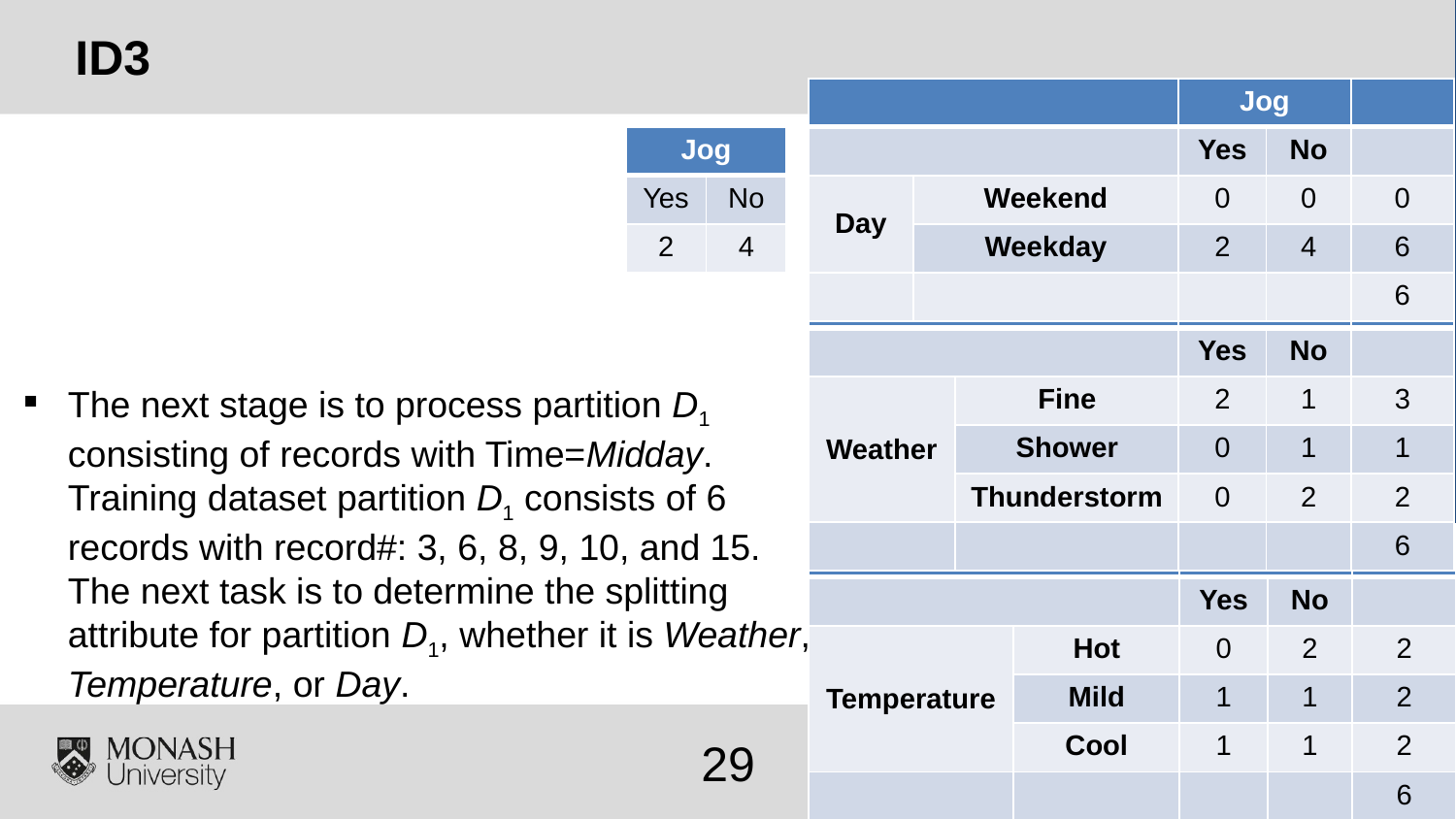

ID3
|  |  | Jog |  |  |
| --- | --- | --- | --- | --- |
|  |  | Yes | No |  |
| Day | Weekend | 0 | 0 | 0 |
|  | Weekday | 2 | 4 | 6 |
|  |  |  |  | 6 |
| Jog |  |
| --- | --- |
| Yes | No |
| 2 | 4 |
|  |  | Jog |  |  |
| --- | --- | --- | --- | --- |
|  |  | Yes | No |  |
| Weather | Fine | 2 | 1 | 3 |
|  | Shower | 0 | 1 | 1 |
|  | Thunderstorm | 0 | 2 | 2 |
|  |  |  |  | 6 |
The next stage is to process partition D1 consisting of records with Time=Midday. Training dataset partition D1 consists of 6 records with record#: 3, 6, 8, 9, 10, and 15. The next task is to determine the splitting attribute for partition D1, whether it is Weather, Temperature, or Day.
|  |  | Jog |  |  |
| --- | --- | --- | --- | --- |
|  |  | Yes | No |  |
| Temperature | Hot | 0 | 2 | 2 |
|  | Mild | 1 | 1 | 2 |
|  | Cool | 1 | 1 | 2 |
|  |  |  |  | 6 |